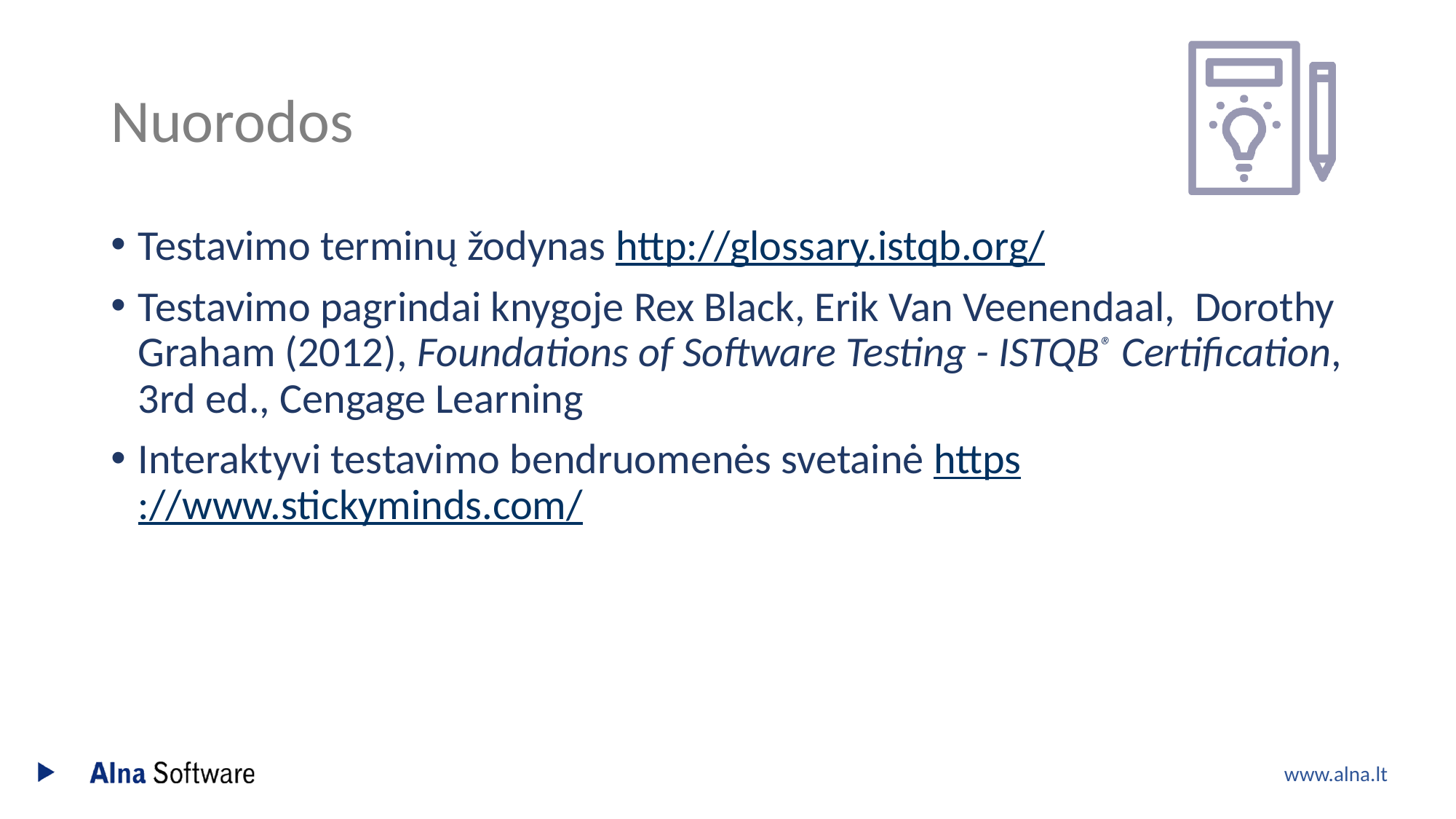

# Nuorodos
Testavimo terminų žodynas http://glossary.istqb.org/
Testavimo pagrindai knygoje Rex Black, Erik Van Veenendaal,  Dorothy Graham (2012), Foundations of Software Testing - ISTQB® Certification, 3rd ed., Cengage Learning
Interaktyvi testavimo bendruomenės svetainė https://www.stickyminds.com/